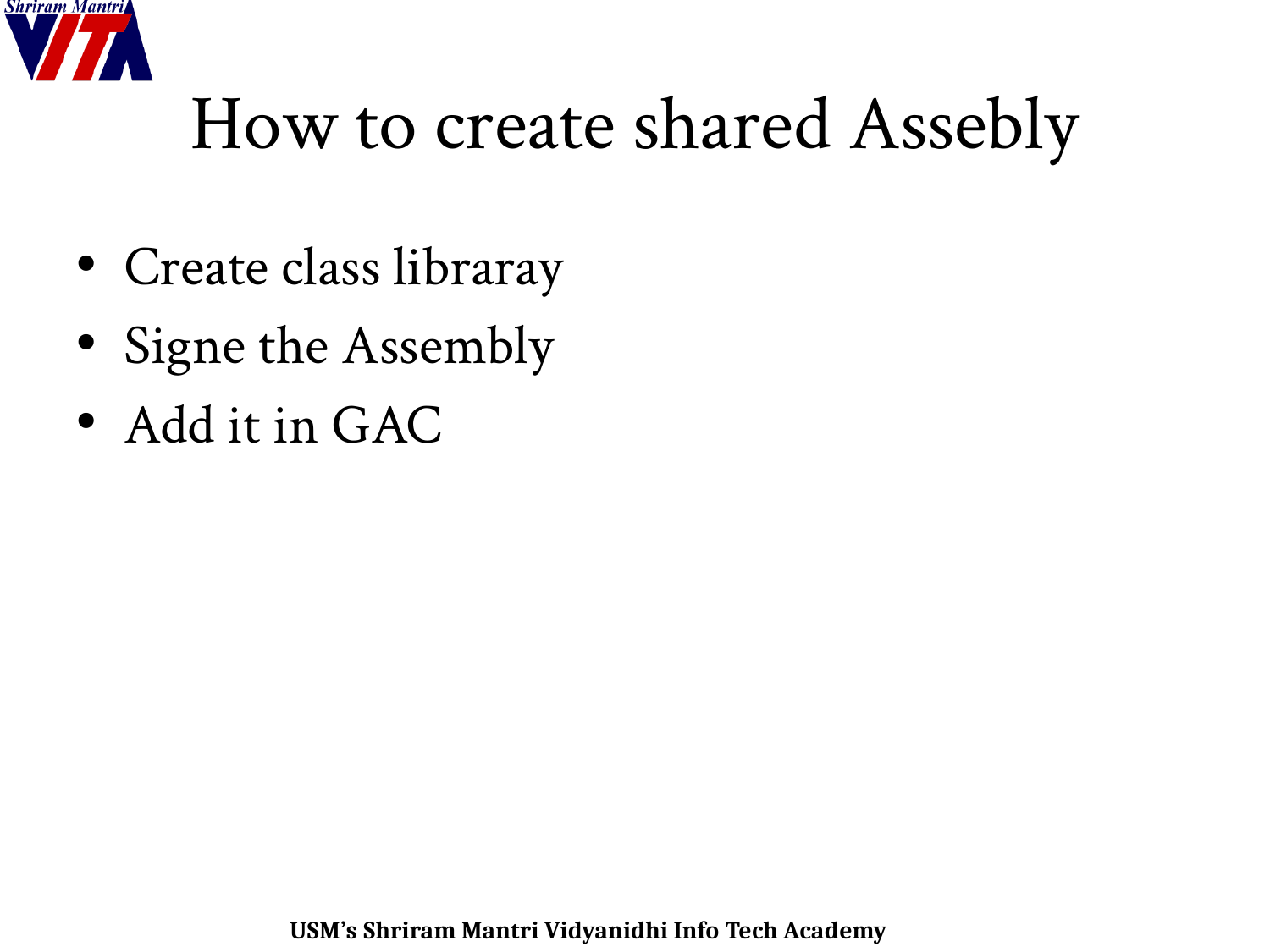

# How to create shared Assebly
Create class libraray
Signe the Assembly
Add it in GAC